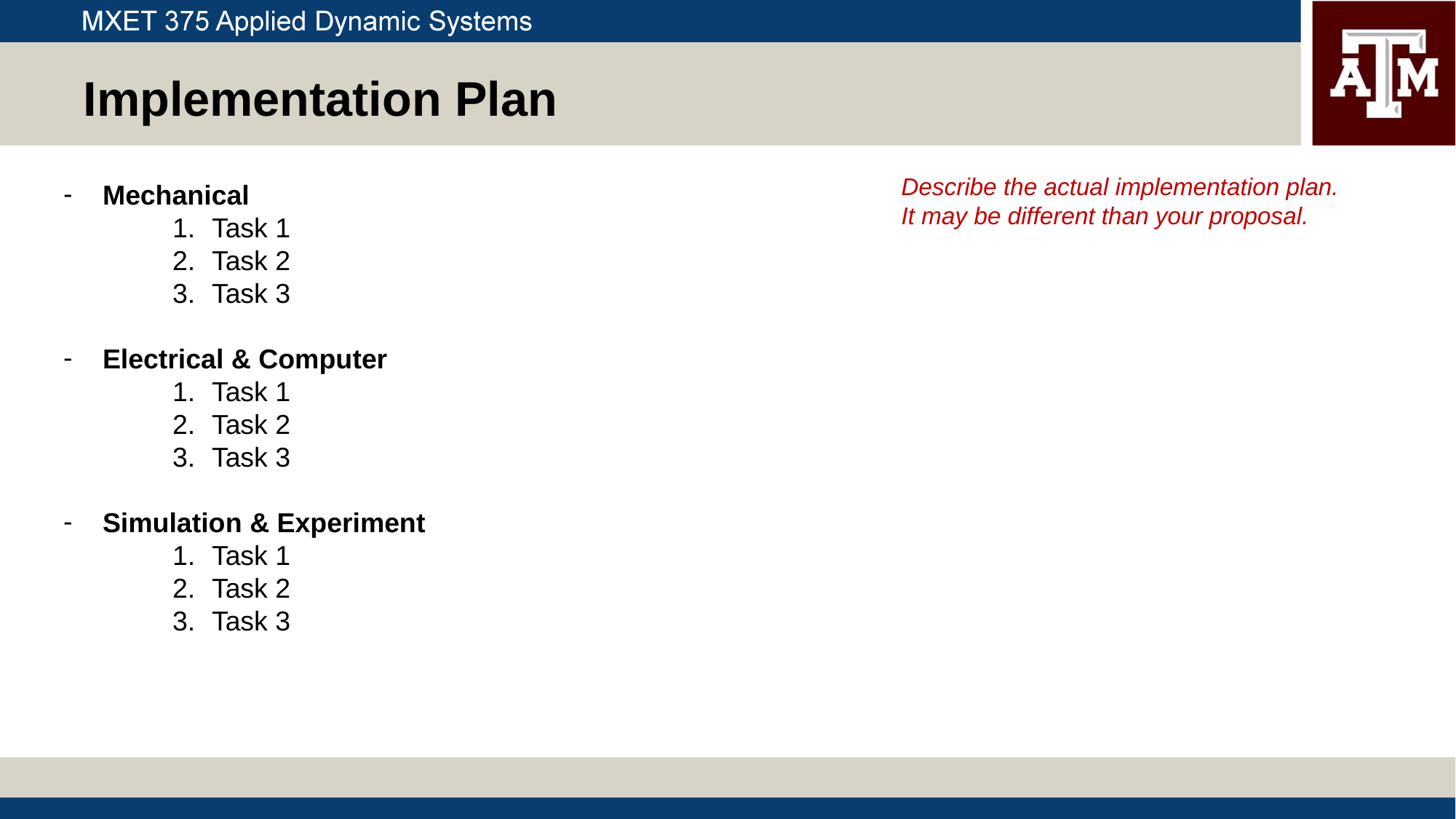

Implementation Plan
Describe the actual implementation plan.
It may be different than your proposal.
Mechanical
Task 1
Task 2
Task 3

Electrical & Computer
Task 1
Task 2
Task 3

Simulation & Experiment
Task 1
Task 2
Task 3